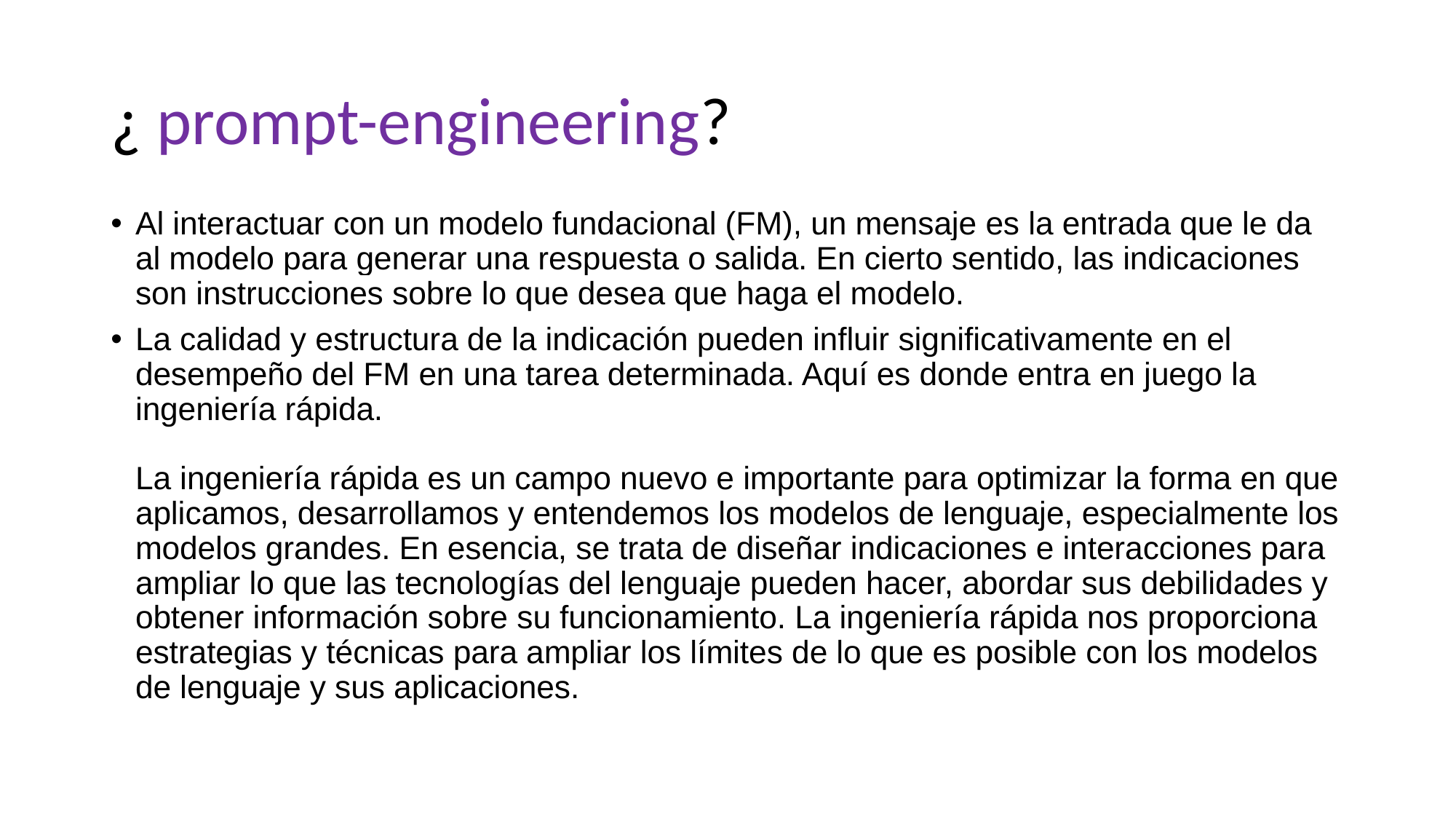

# ¿ prompt-engineering?
Al interactuar con un modelo fundacional (FM), un mensaje es la entrada que le da al modelo para generar una respuesta o salida. En cierto sentido, las indicaciones son instrucciones sobre lo que desea que haga el modelo.
La calidad y estructura de la indicación pueden influir significativamente en el desempeño del FM en una tarea determinada. Aquí es donde entra en juego la ingeniería rápida.
La ingeniería rápida es un campo nuevo e importante para optimizar la forma en que aplicamos, desarrollamos y entendemos los modelos de lenguaje, especialmente los modelos grandes. En esencia, se trata de diseñar indicaciones e interacciones para ampliar lo que las tecnologías del lenguaje pueden hacer, abordar sus debilidades y obtener información sobre su funcionamiento. La ingeniería rápida nos proporciona estrategias y técnicas para ampliar los límites de lo que es posible con los modelos de lenguaje y sus aplicaciones.